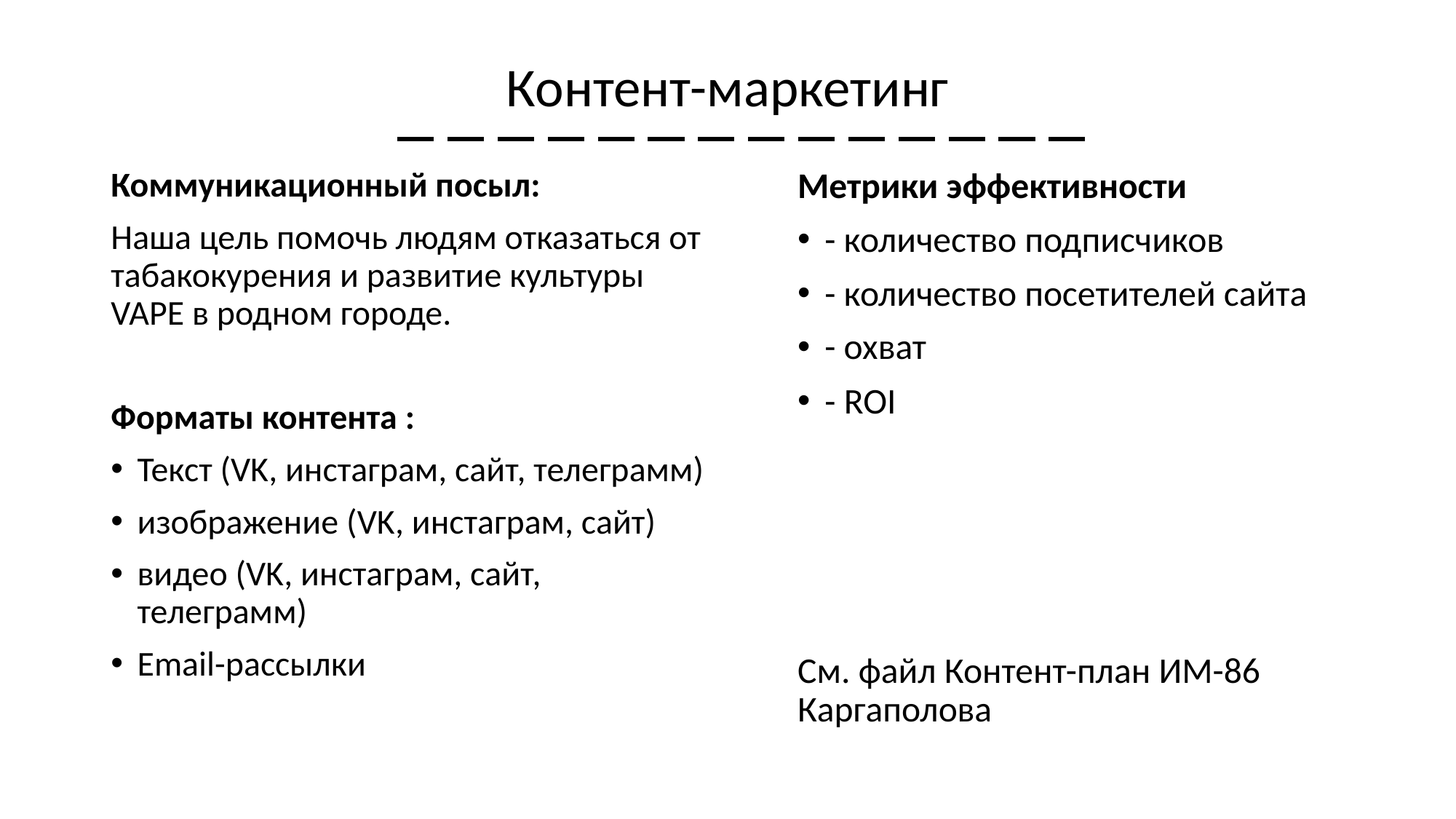

# Контент-маркетинг
Метрики эффективности
- количество подписчиков
- количество посетителей сайта
- охват
- ROI

См. файл Контент-план ИМ-86 Каргаполова
Коммуникационный посыл:
Наша цель помочь людям отказаться от табакокурения и развитие культуры VAPE в родном городе.

Форматы контента :
Текст (VK, инстаграм, сайт, телеграмм)
изображение (VK, инстаграм, сайт)
видео (VK, инстаграм, сайт, телеграмм)
Email-рассылки